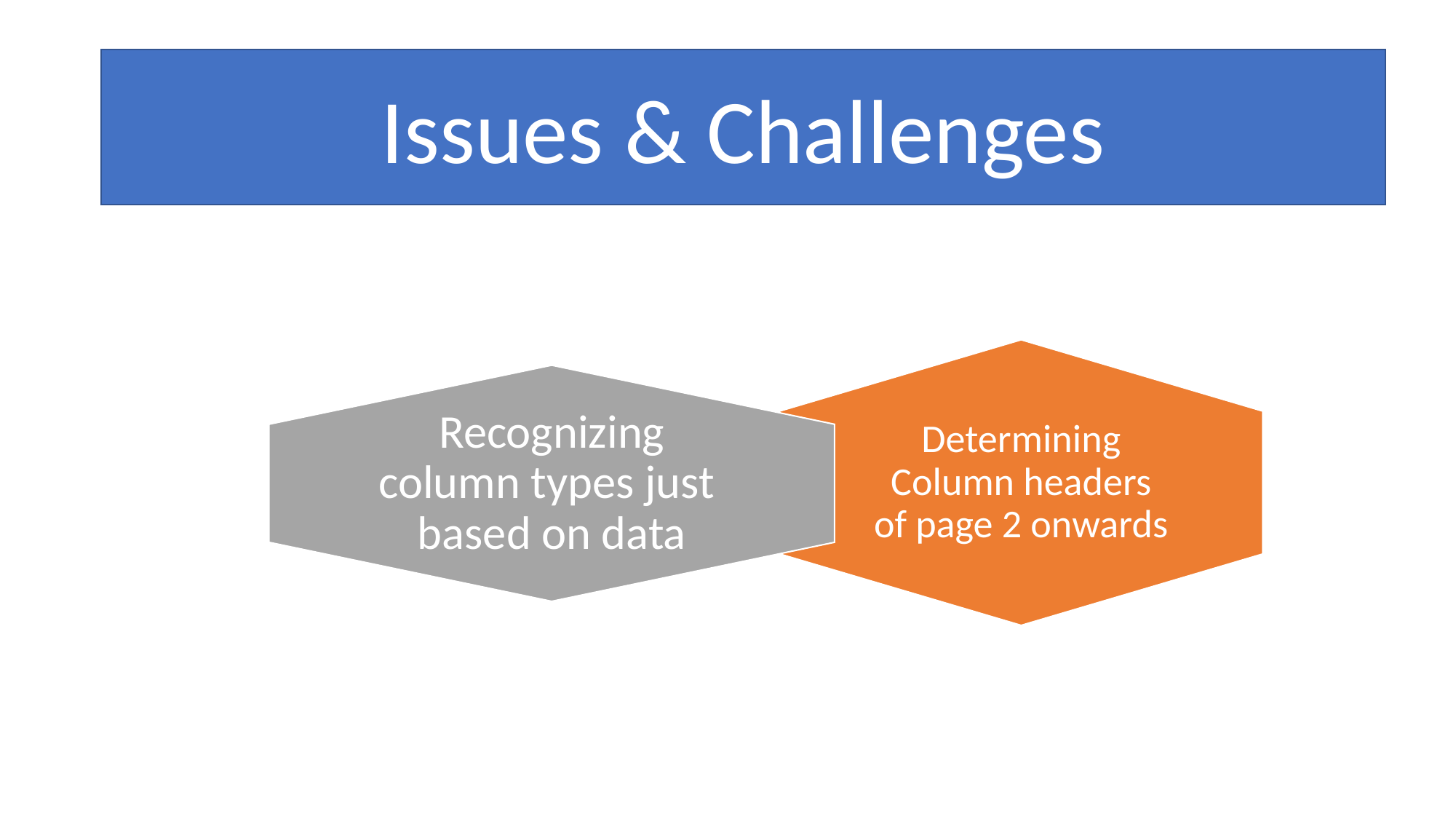

Issues & Challenges
Determining Column headers of page 2 onwards

Recognizing column types just  based on data